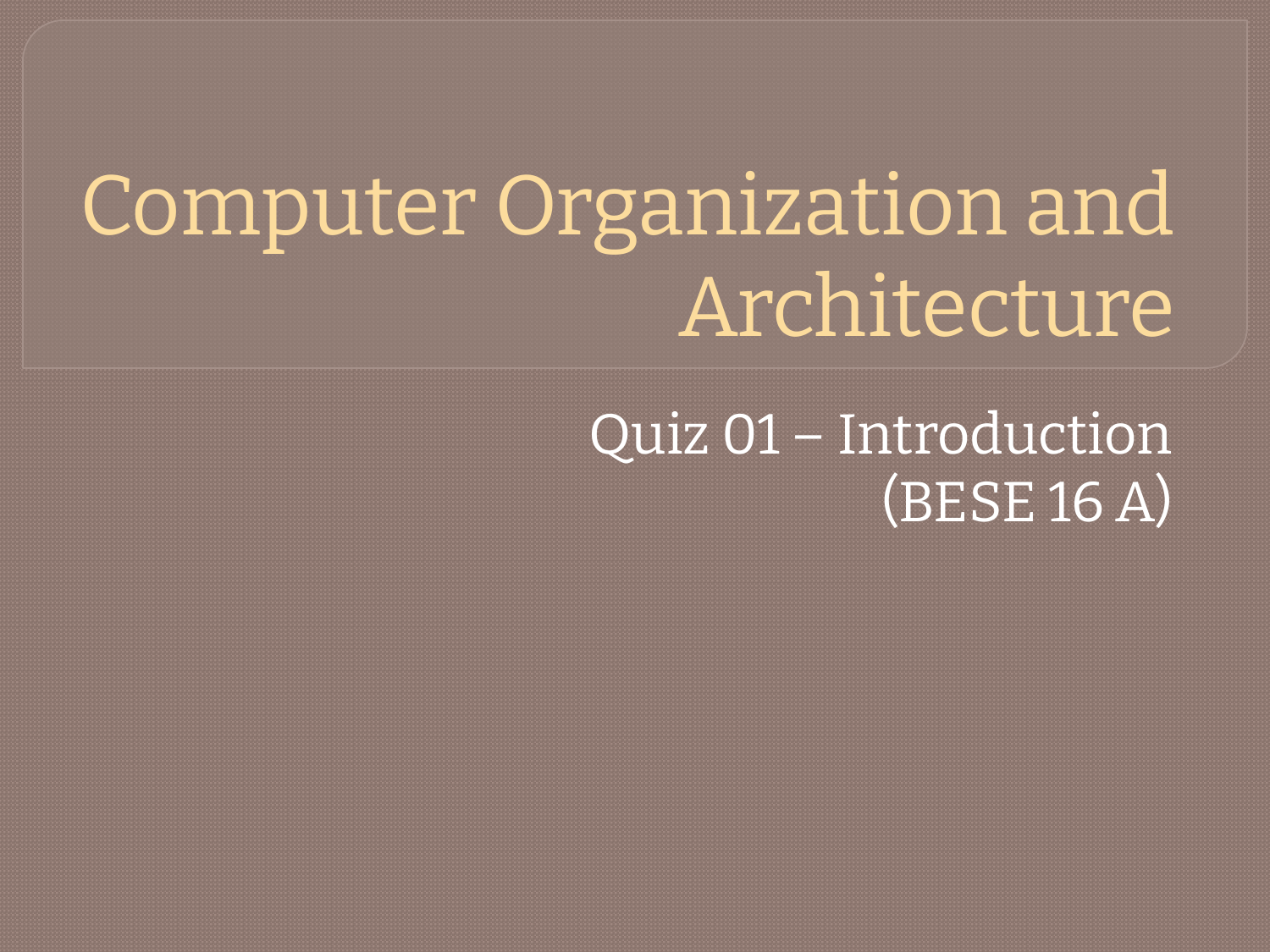

# Computer Organization and Architecture
Quiz 01 – Introduction
(BESE 16 A)